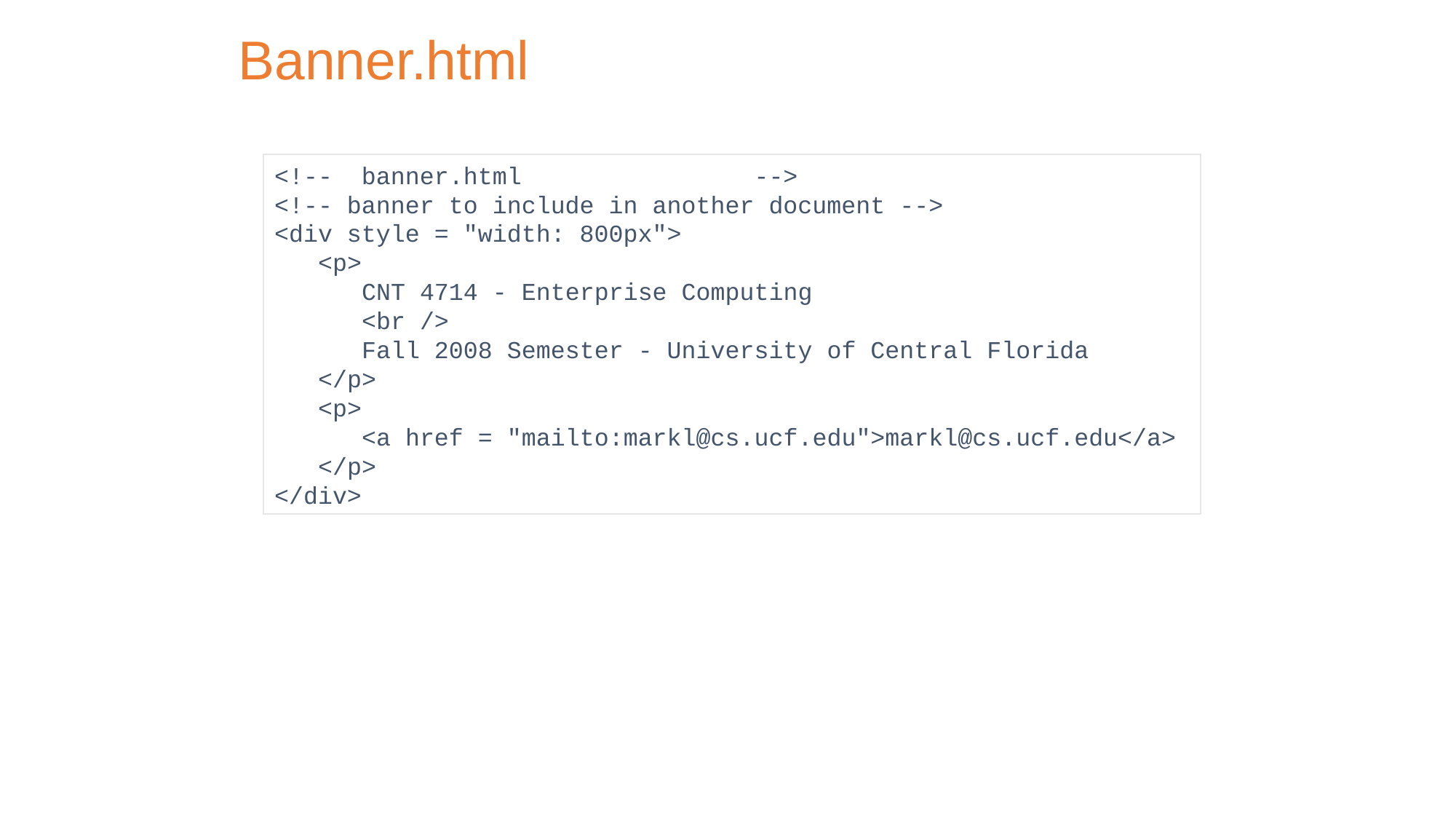

# Banner.html
<!--  banner.html                -->
<!-- banner to include in another document -->
<div style = "width: 800px">
   <p>
      CNT 4714 - Enterprise Computing
      <br />
      Fall 2008 Semester - University of Central Florida
   </p>
   <p>
      <a href = "mailto:markl@cs.ucf.edu">markl@cs.ucf.edu</a>
   </p>
</div>